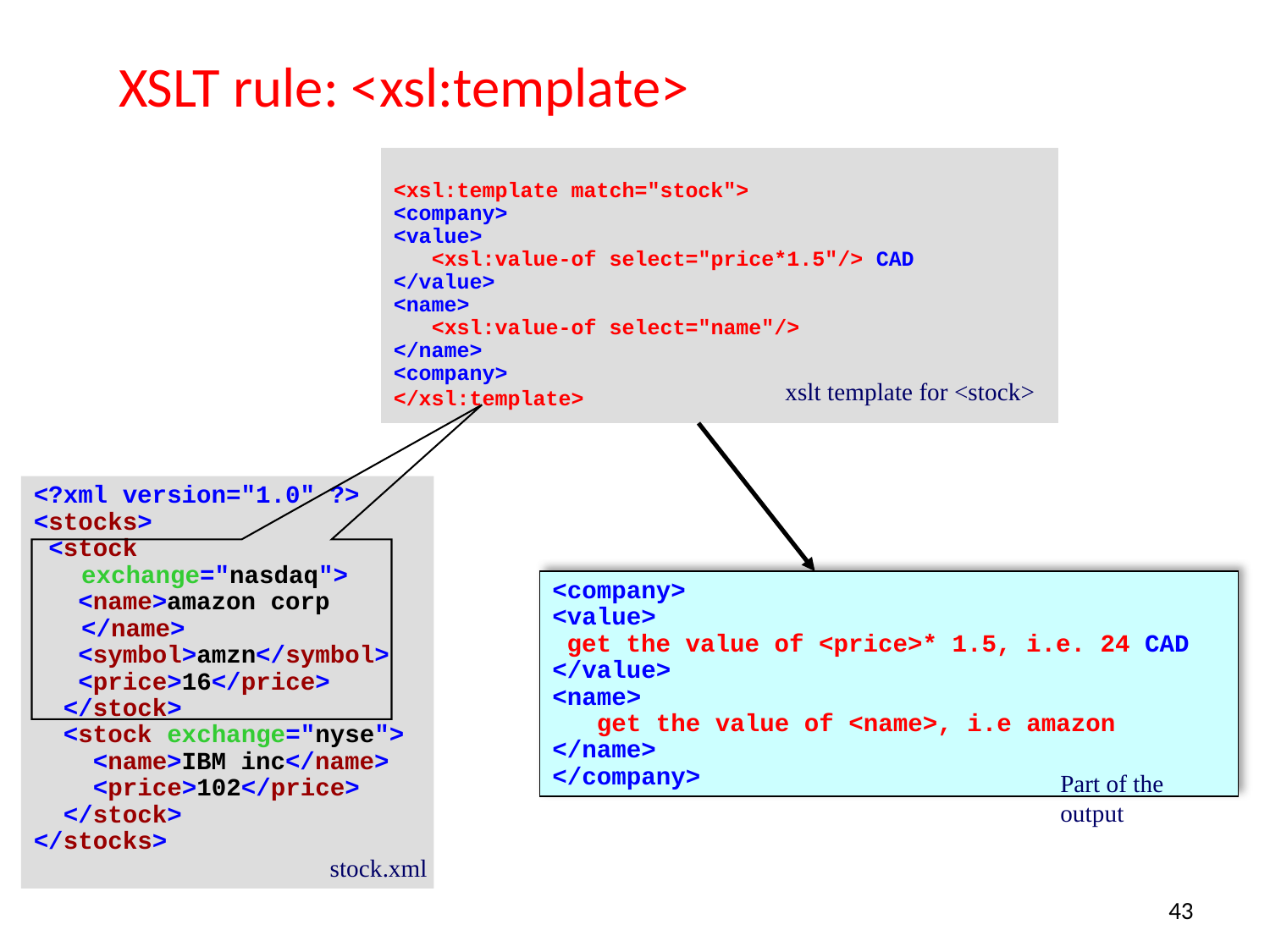

# XSLT rule: <xsl:template>

<xsl:template match="stock">
<company>
<value>
   <xsl:value-of select="price*1.5"/> CAD
</value>
<name>
   <xsl:value-of select="name"/>
</name>
<company>
</xsl:template>
xslt template for <stock>

<?xml version="1.0" ?>
<stocks>
 <stock exchange="nasdaq">
   <name>amazon corp  </name>
   <symbol>amzn</symbol>
   <price>16</price>
  </stock>
  <stock exchange="nyse">
    <name>IBM inc</name>
    <price>102</price>
  </stock>
</stocks>

<company>
<value>
 get the value of <price>* 1.5, i.e. 24 CAD
</value>
<name>
   get the value of <name>, i.e amazon
</name>
</company>
Part of the output
stock.xml
43